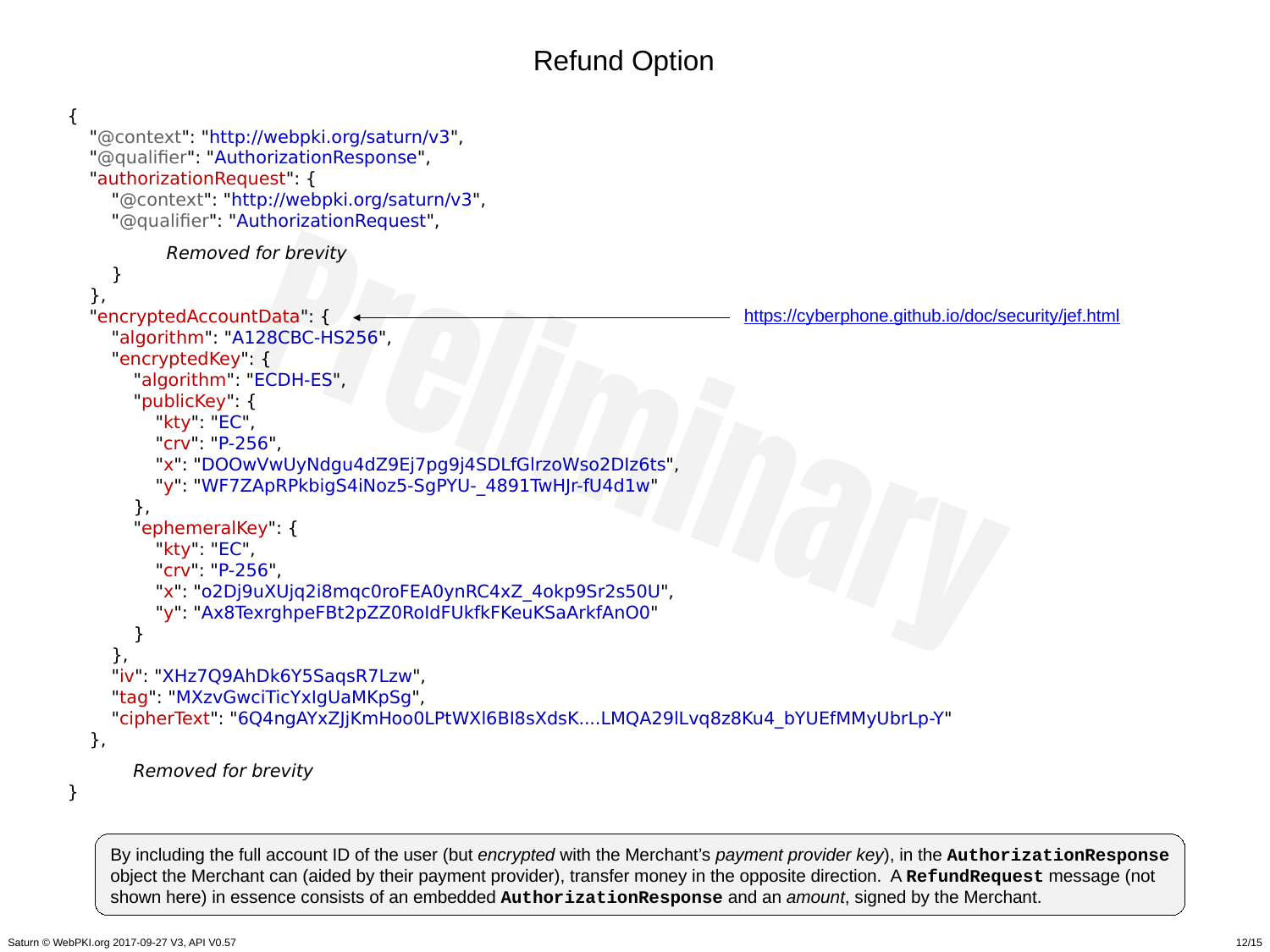

Refund Option
{
    "@context": "http://webpki.org/saturn/v3",
    "@qualifier": "AuthorizationResponse",
    "authorizationRequest": {
        "@context": "http://webpki.org/saturn/v3",
        "@qualifier": "AuthorizationRequest",
                  Removed for brevity
        }
    },
    "encryptedAccountData": {
        "algorithm": "A128CBC-HS256",
        "encryptedKey": {
            "algorithm": "ECDH-ES",
            "publicKey": {
                "kty": "EC",
                "crv": "P-256",
                "x": "DOOwVwUyNdgu4dZ9Ej7pg9j4SDLfGlrzoWso2DIz6ts",
                "y": "WF7ZApRPkbigS4iNoz5-SgPYU-_4891TwHJr-fU4d1w"
            },
            "ephemeralKey": {
                "kty": "EC",
                "crv": "P-256",
                "x": "o2Dj9uXUjq2i8mqc0roFEA0ynRC4xZ_4okp9Sr2s50U",
                "y": "Ax8TexrghpeFBt2pZZ0RoIdFUkfkFKeuKSaArkfAnO0"
            }
        },
        "iv": "XHz7Q9AhDk6Y5SaqsR7Lzw",
        "tag": "MXzvGwciTicYxIgUaMKpSg",
        "cipherText": "6Q4ngAYxZJjKmHoo0LPtWXl6BI8sXdsK....LMQA29lLvq8z8Ku4_bYUEfMMyUbrLp-Y"
    },
                Removed for brevity
}
https://cyberphone.github.io/doc/security/jef.html

By including the full account ID of the user (but encrypted with the Merchant’s payment provider key), in the AuthorizationResponse object the Merchant can (aided by their payment provider), transfer money in the opposite direction.  A RefundRequest message (not shown here) in essence consists of an embedded AuthorizationResponse and an amount, signed by the Merchant.